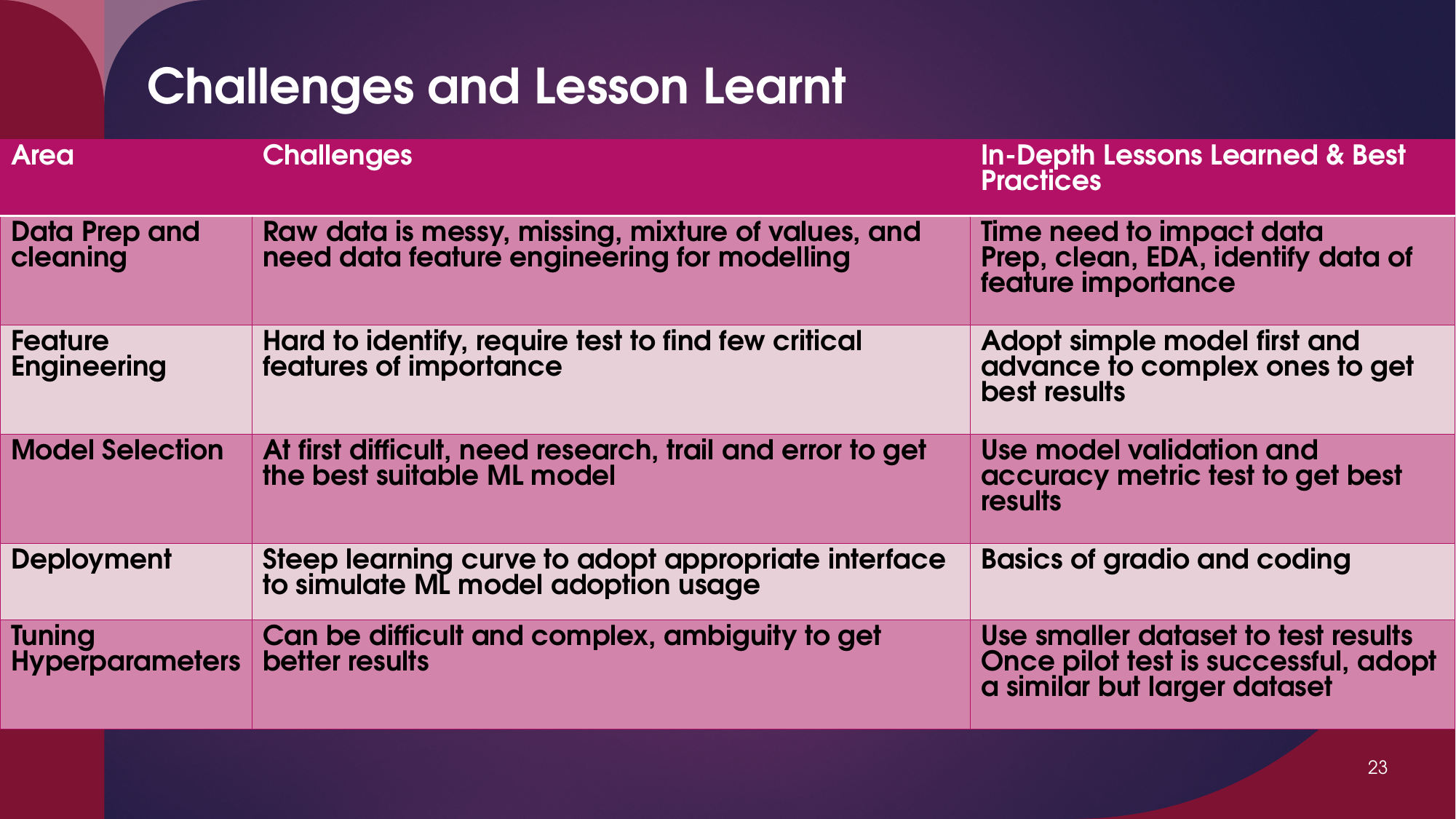

Challenges and Lesson Learnt
| Area | Challenges | In-Depth Lessons Learned & Best Practices |
| --- | --- | --- |
| Data Prep and cleaning | Raw data is messy, missing, mixture of values, and need data feature engineering for modelling | Time need to impact data Prep, clean, EDA, identify data of feature importance |
| Feature Engineering | Hard to identify, require test to find few critical features of importance | Adopt simple model first and advance to complex ones to get best results |
| Model Selection | At first difficult, need research, trail and error to get the best suitable ML model | Use model validation and accuracy metric test to get best results |
| Deployment | Steep learning curve to adopt appropriate interface to simulate ML model adoption usage | Basics of gradio and coding |
| Tuning Hyperparameters | Can be difficult and complex, ambiguity to get better results | Use smaller dataset to test results Once pilot test is successful, adopt a similar but larger dataset |
23